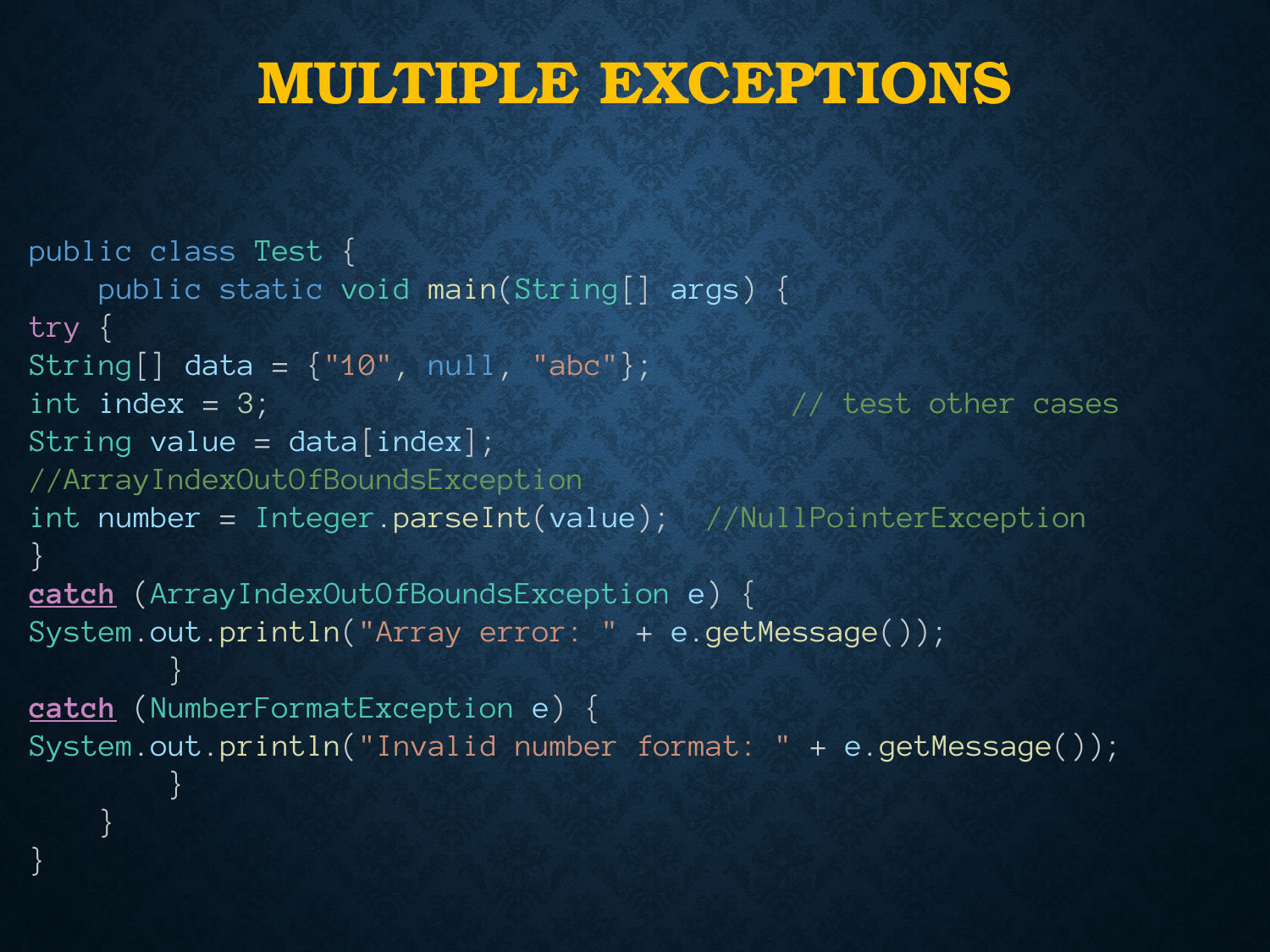

# Multiple Exceptions
public class Test {
    public static void main(String[] args) {
try {
String[] data = {"10", null, "abc"};
int index = 3;                  		// test other cases
String value = data[index];     		//ArrayIndexOutOfBoundsException
int number = Integer.parseInt(value);  //NullPointerException
}
catch (ArrayIndexOutOfBoundsException e) {
System.out.println("Array error: " + e.getMessage());
        }
catch (NumberFormatException e) {
System.out.println("Invalid number format: " + e.getMessage());
        }
    }
}